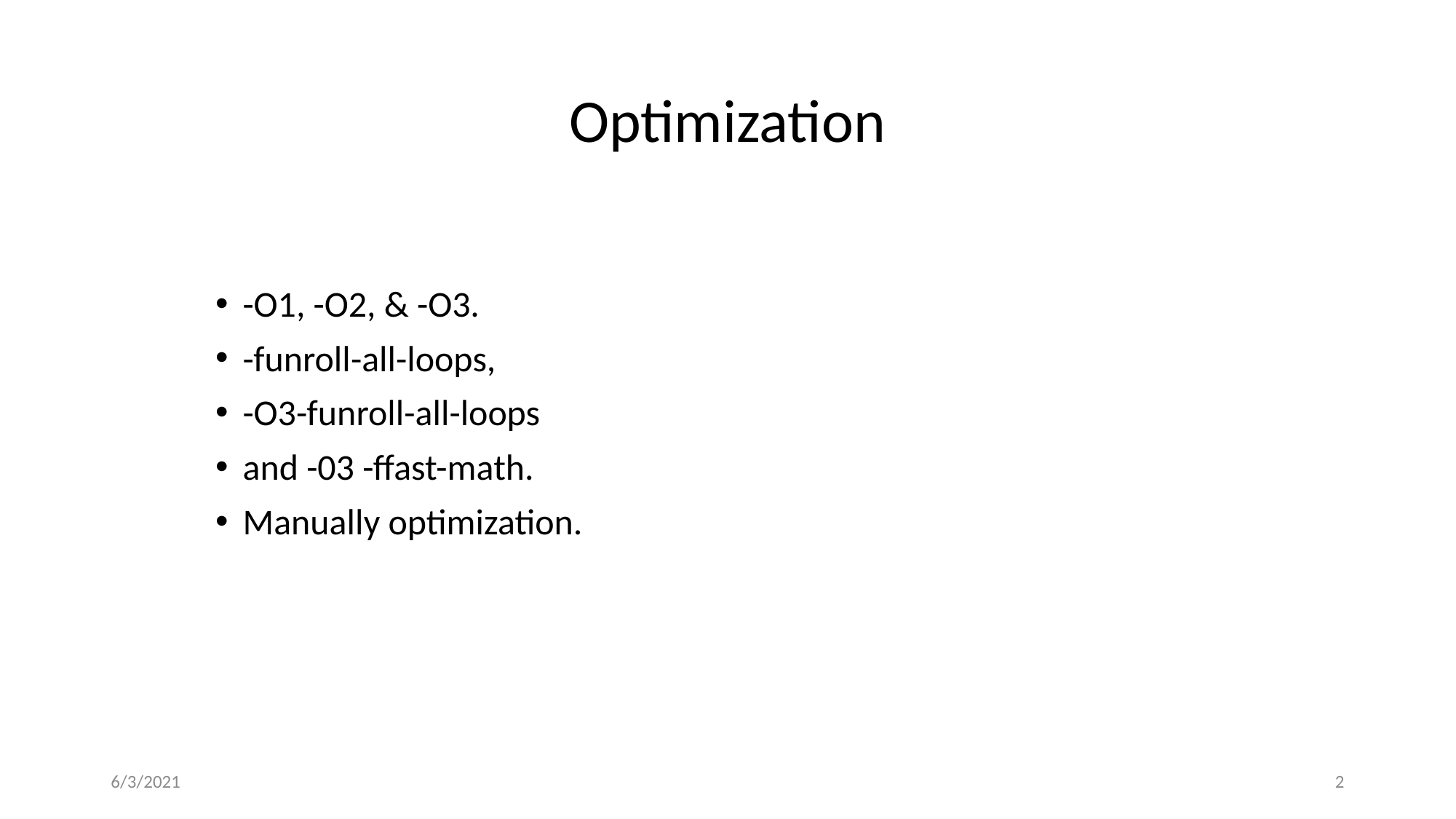

# Optimization
-O1, -O2, & -O3.
-funroll-all-loops,
-O3-funroll-all-loops
and -03 -ffast-math.
Manually optimization.

6/3/2021
2